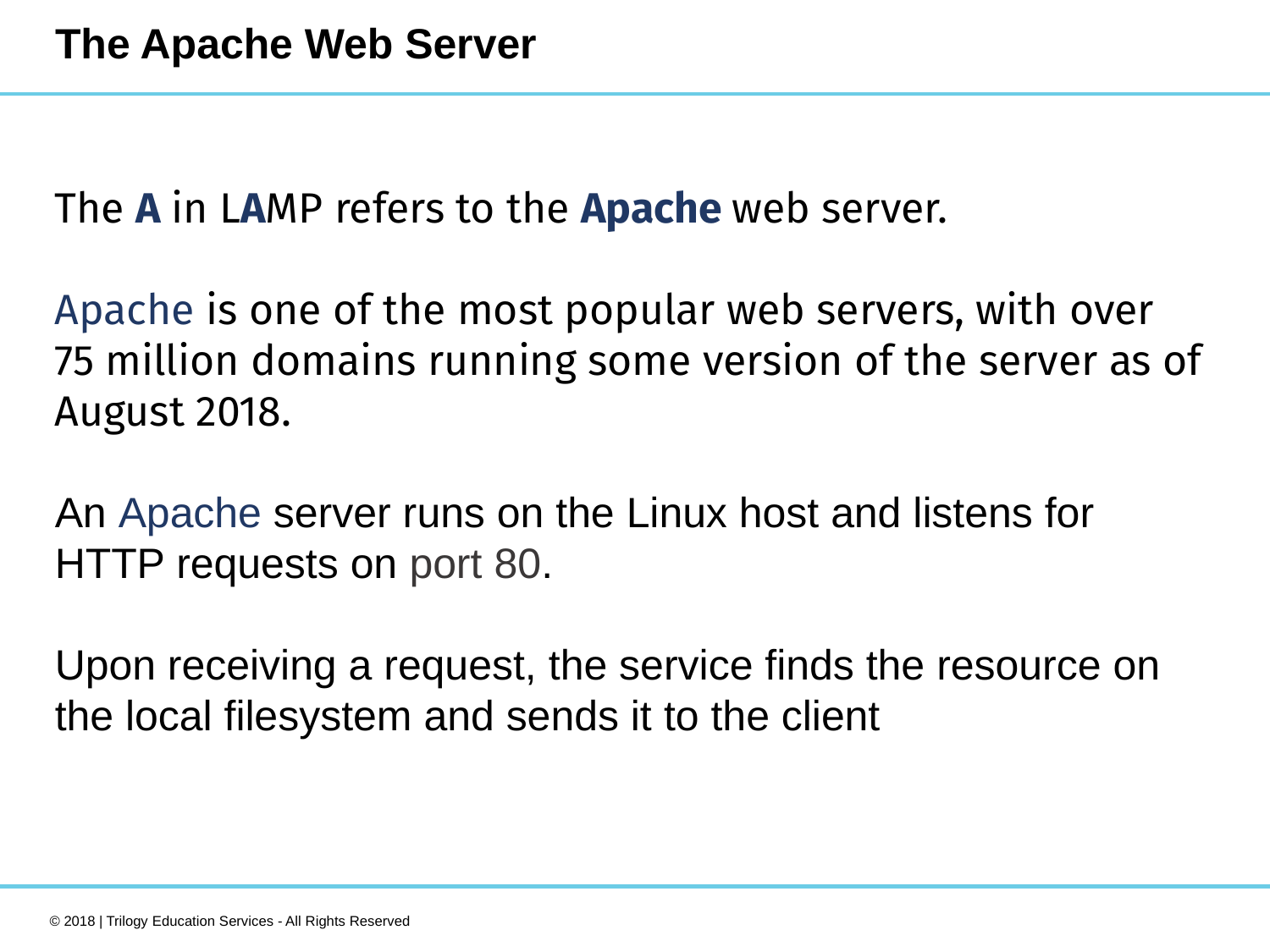

# The Apache Web Server

The A in LAMP refers to the Apache web server.

Apache is one of the most popular web servers, with over 75 million domains running some version of the server as of August 2018.

An Apache server runs on the Linux host and listens for HTTP requests on port 80.

Upon receiving a request, the service finds the resource on the local filesystem and sends it to the client